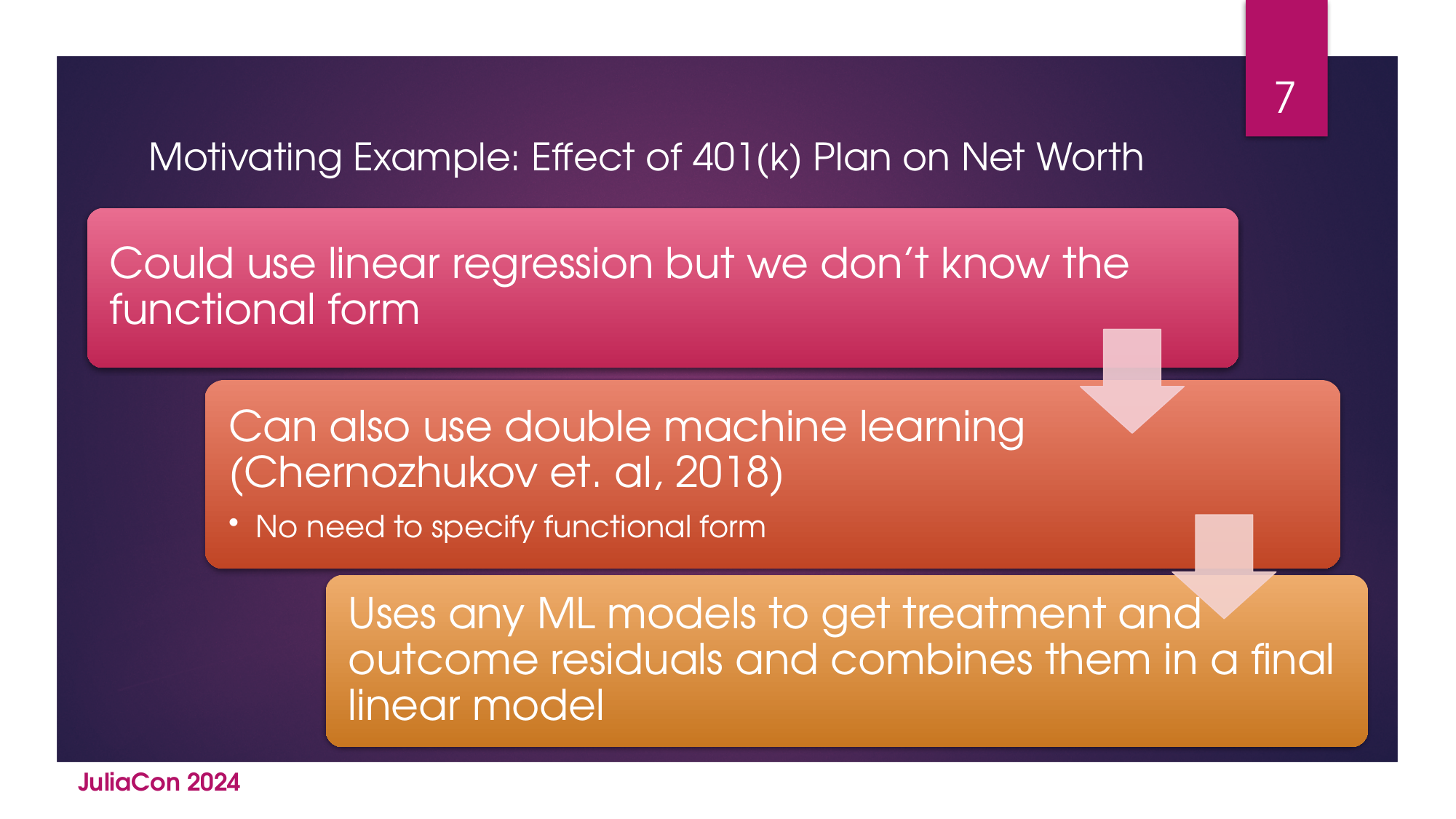

7
# Motivating Example: Effect of 401(k) Plan on Net Worth
Could use linear regression but we don’t know the functional form
Can also use double machine learning (Chernozhukov et. al, 2018)
No need to specify functional form
Uses any ML models to get treatment and outcome residuals and combines them in a final linear model

JuliaCon 2024